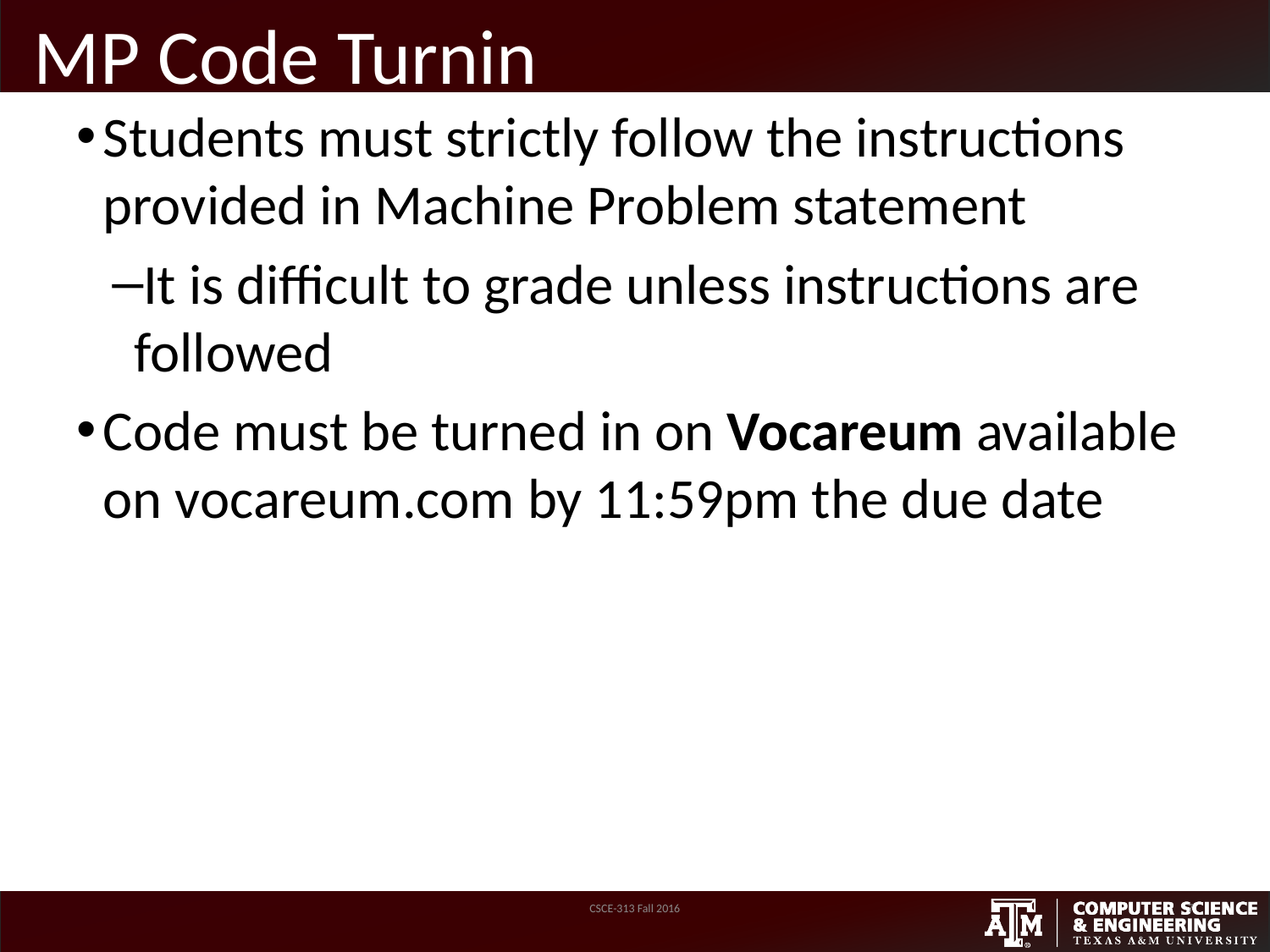

# MP Code Turnin
Students must strictly follow the instructions provided in Machine Problem statement
It is difficult to grade unless instructions are followed
Code must be turned in on Vocareum available on vocareum.com by 11:59pm the due date

CSCE-313 Fall 2016
7